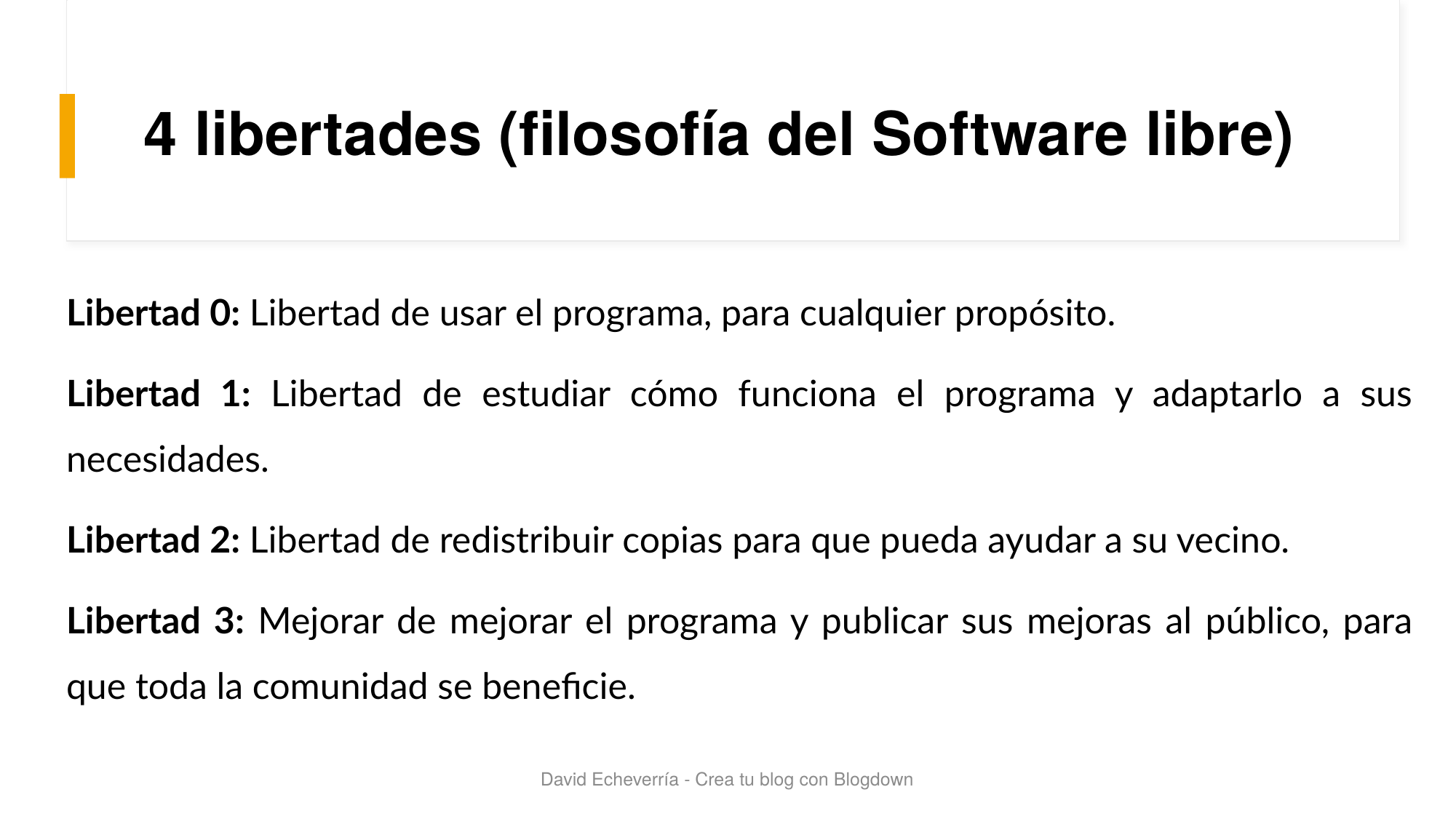

# 4 libertades (filosofía del Software libre)
Libertad 0: Libertad de usar el programa, para cualquier propósito.
Libertad 1: Libertad de estudiar cómo funciona el programa y adaptarlo a sus necesidades.
Libertad 2: Libertad de redistribuir copias para que pueda ayudar a su vecino.
Libertad 3: Mejorar de mejorar el programa y publicar sus mejoras al público, para que toda la comunidad se beneficie.
David Echeverría - Crea tu blog con Blogdown